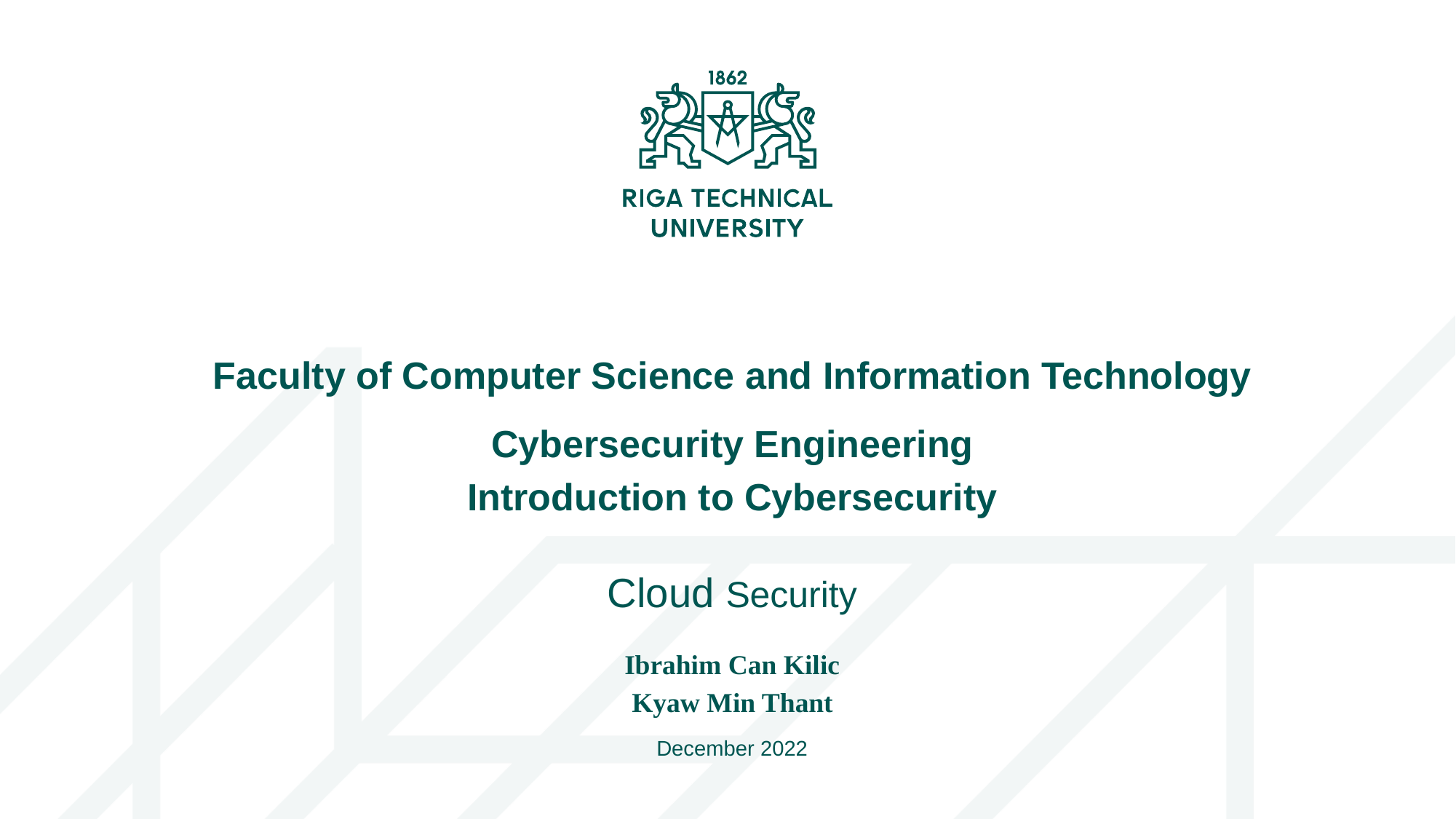

Faculty of Computer Science and Information Technology
Cybersecurity Engineering
Introduction to Cybersecurity
Cloud Security
Ibrahim Can Kilic
Kyaw Min Thant

December 2022